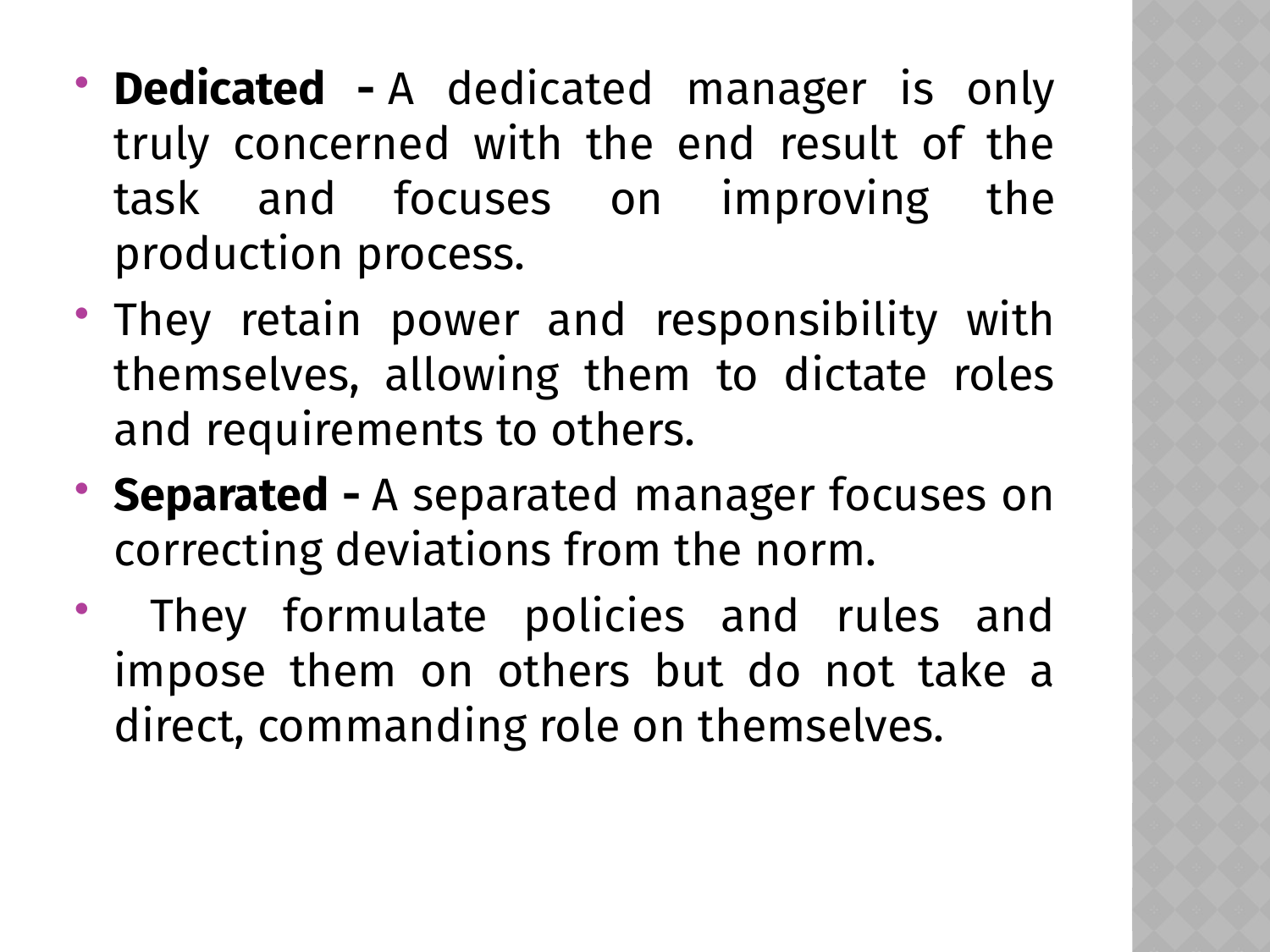

Dedicated - A dedicated manager is only truly concerned with the end result of the task and focuses on improving the production process.
They retain power and responsibility with themselves, allowing them to dictate roles and requirements to others.
Separated - A separated manager focuses on correcting deviations from the norm.
 They formulate policies and rules and impose them on others but do not take a direct, commanding role on themselves.